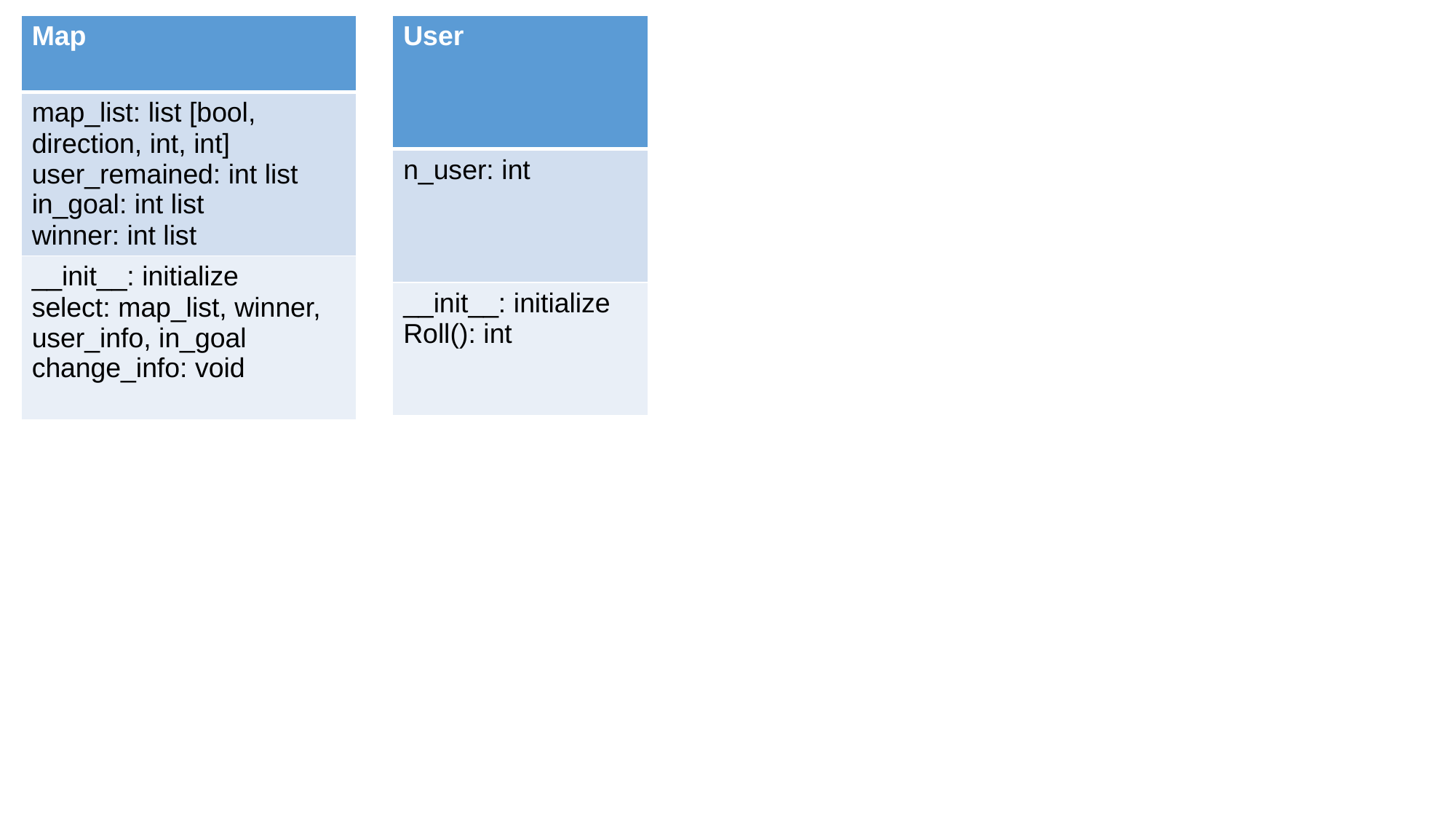

| Map |
| --- |
| map\_list: list [bool, direction, int, int] user\_remained: int list in\_goal: int list winner: int list |
| \_\_init\_\_: initialize select: map\_list, winner, user\_info, in\_goal change\_info: void |
| User |
| --- |
| n\_user: int |
| \_\_init\_\_: initialize Roll(): int |